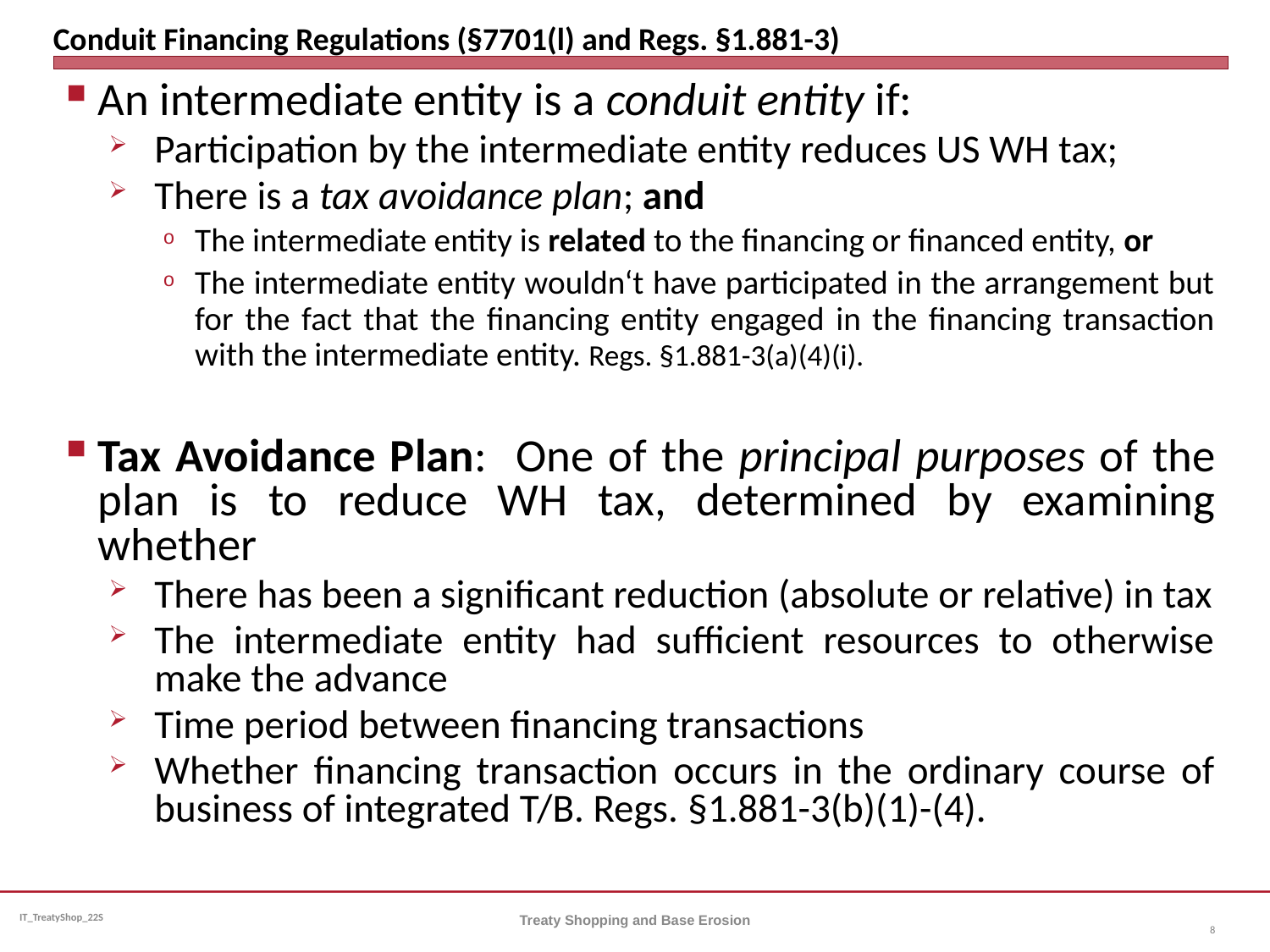

# Conduit Financing Regulations (§7701(l) and Regs. §1.881-3)
An intermediate entity is a conduit entity if:
Participation by the intermediate entity reduces US WH tax;
There is a tax avoidance plan; and
The intermediate entity is related to the financing or financed entity, or
The intermediate entity wouldn‘t have participated in the arrangement but for the fact that the financing entity engaged in the financing transaction with the intermediate entity. Regs. §1.881-3(a)(4)(i).

Tax Avoidance Plan:  One of the principal purposes of the plan is to reduce WH tax, determined by examining whether
There has been a significant reduction (absolute or relative) in tax
The intermediate entity had sufficient resources to otherwise make the advance
Time period between financing transactions
Whether financing transaction occurs in the ordinary course of business of integrated T/B. Regs. §1.881-3(b)(1)-(4).

Treaty Shopping and Base Erosion

8